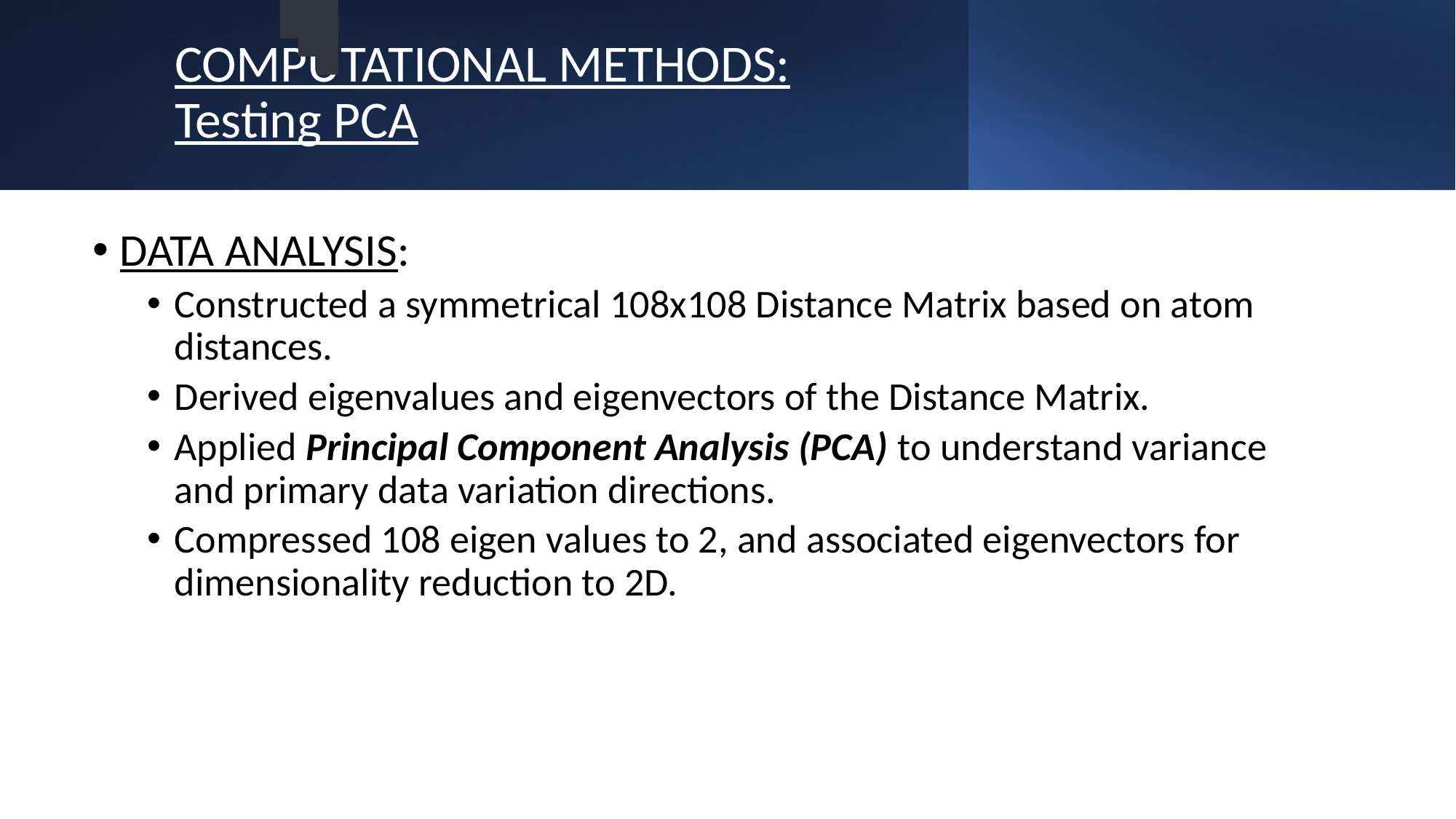

# COMPUTATIONAL METHODS: Testing PCA

DATA ANALYSIS:
Constructed a symmetrical 108x108 Distance Matrix based on atom distances.
Derived eigenvalues and eigenvectors of the Distance Matrix.
Applied Principal Component Analysis (PCA) to understand variance and primary data variation directions.
Compressed 108 eigen values to 2, and associated eigenvectors for dimensionality reduction to 2D.